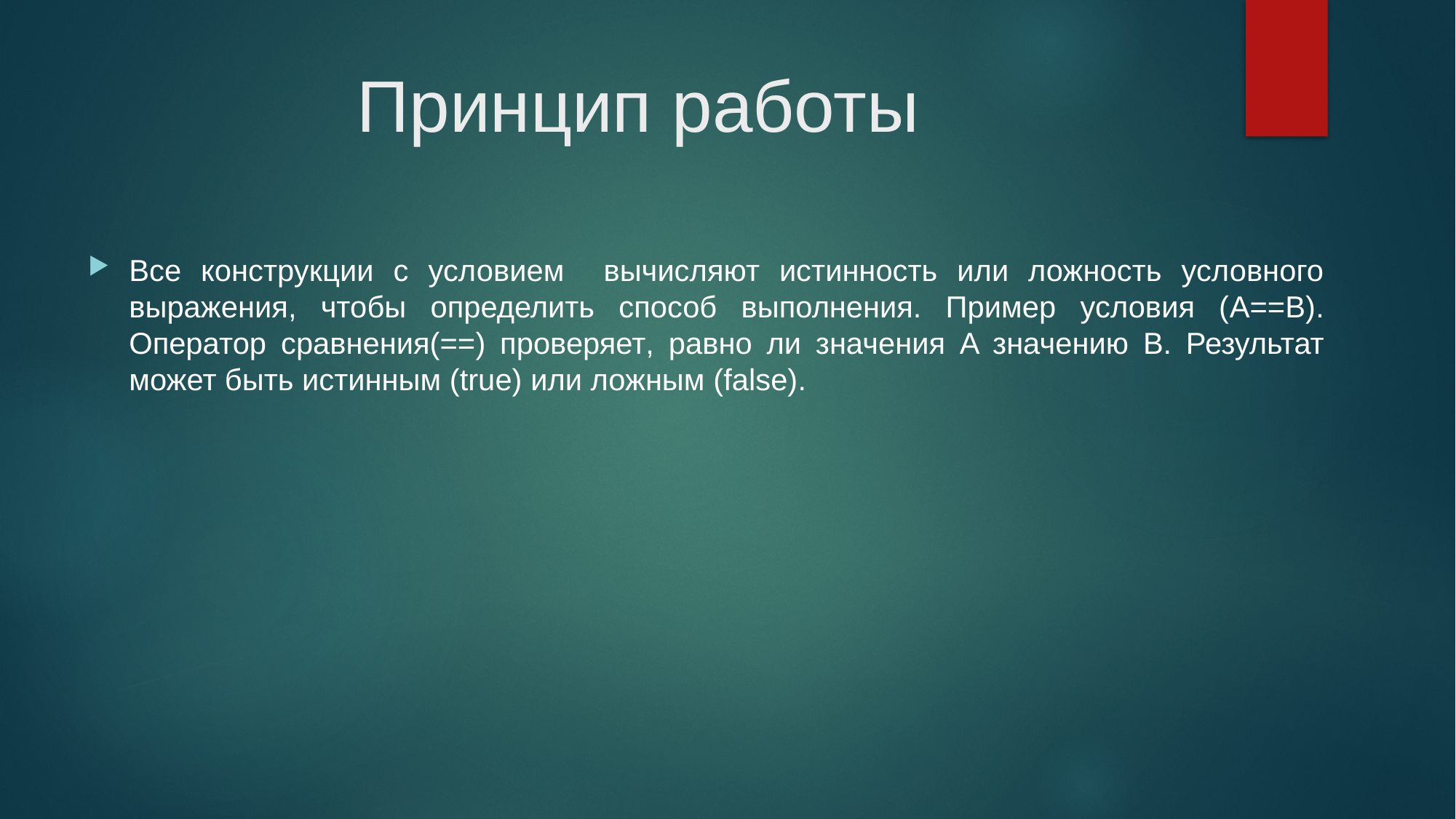

# Принцип работы
Все конструкции с условием  вычисляют истинность или ложность условного выражения, чтобы определить способ выполнения. Пример условия (A==B). Оператор сравнения(==) проверяет, равно ли значения A значению B. Результат может быть истинным (true) или ложным (false).